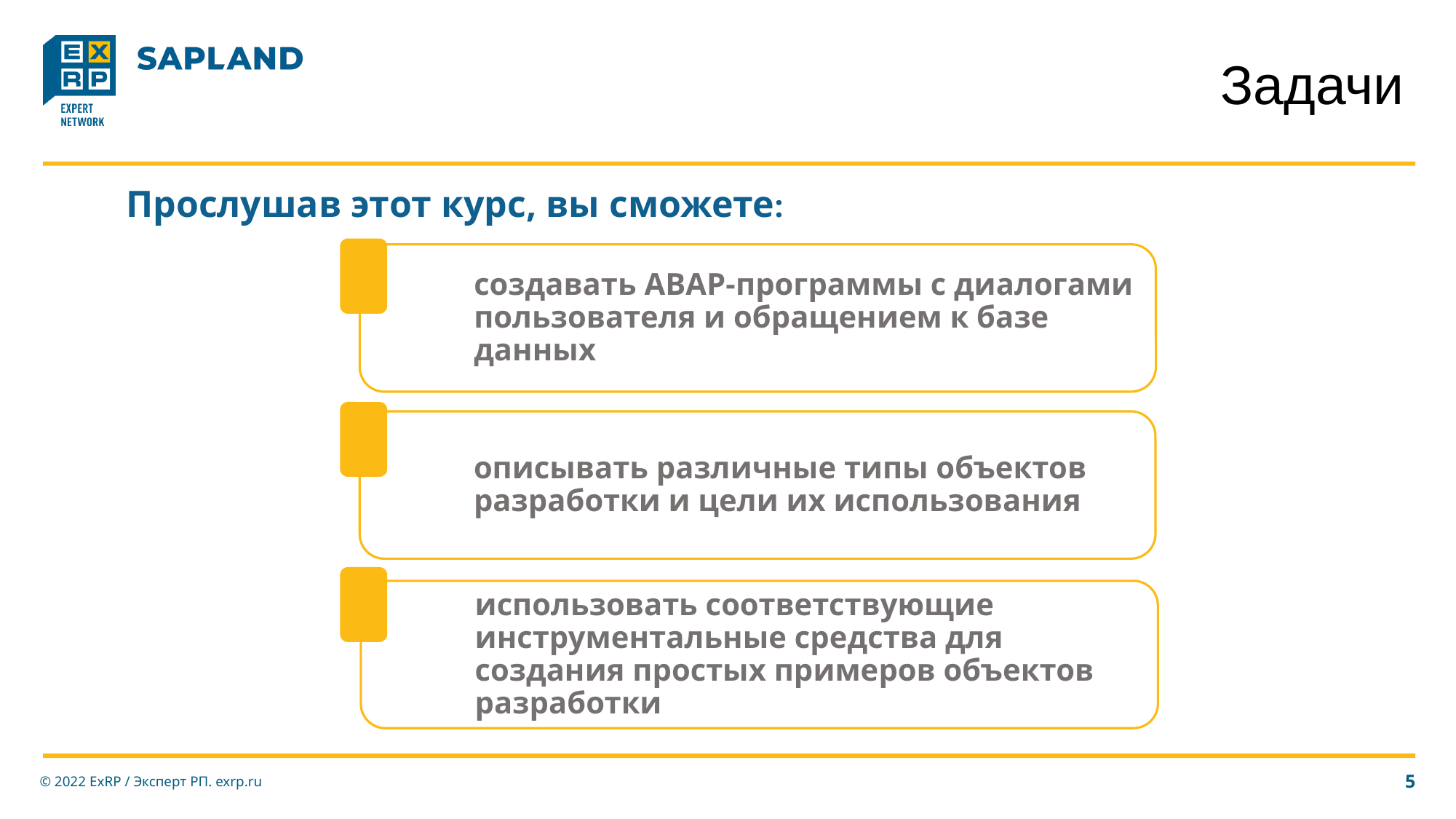

# Задачи
Прослушав этот курс, вы сможете:
создавать ABAP-программы с диалогами пользователя и обращением к базе данных
описывать различные типы объектов разработки и цели их использования
использовать соответствующие инструментальные средства для создания простых примеров объектов разработки
© 2022 ExRP / Эксперт РП. exrp.ru
5